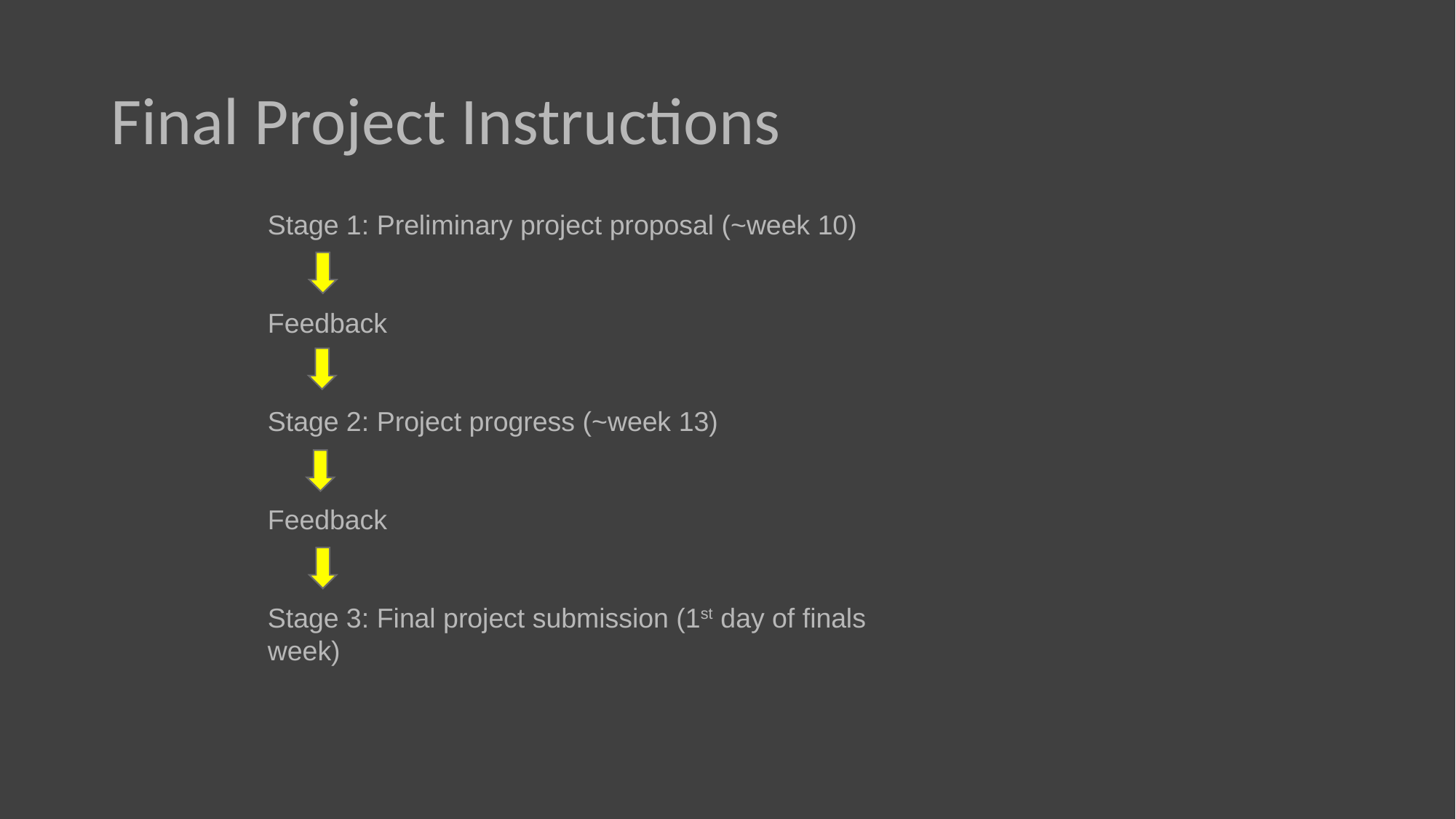

# Final Project Instructions
Stage 1: Preliminary project proposal (~week 10)

Feedback

Stage 2: Project progress (~week 13)

Feedback

Stage 3: Final project submission (1st day of finals week)